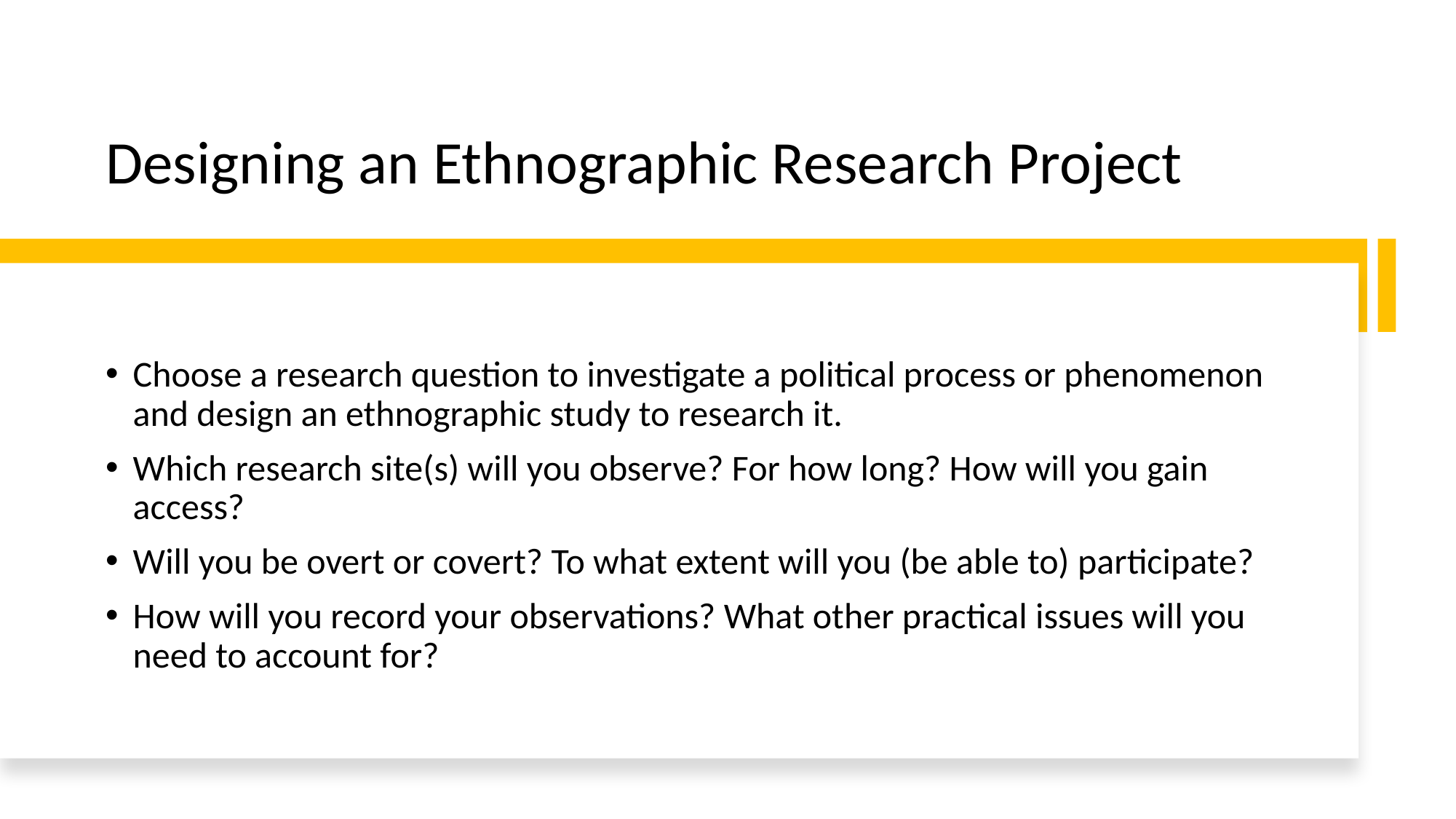

# Designing an Ethnographic Research Project

Choose a research question to investigate a political process or phenomenon and design an ethnographic study to research it.
Which research site(s) will you observe? For how long? How will you gain access?
Will you be overt or covert? To what extent will you (be able to) participate?
How will you record your observations? What other practical issues will you need to account for?